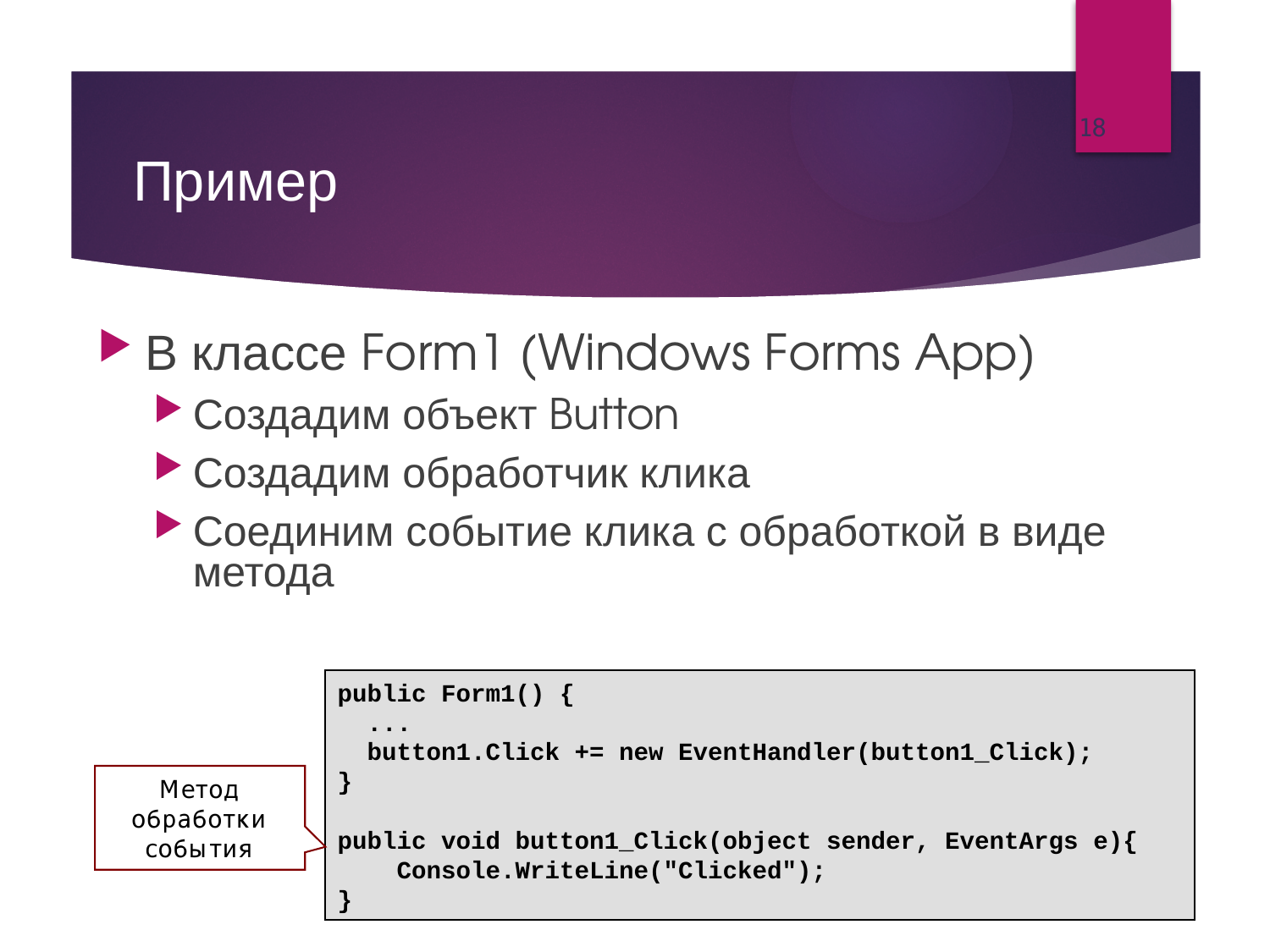

18
# Пример
В классе Form1 (Windows Forms App)
Создадим объект Button
Создадим обработчик клика
Соединим событие клика с обработкой в виде метода

public Form1() {
  ...
  button1.Click += new EventHandler(button1_Click);
}

public void button1_Click(object sender, EventArgs e){
    Console.WriteLine("Clicked");
}
Метод обработки события